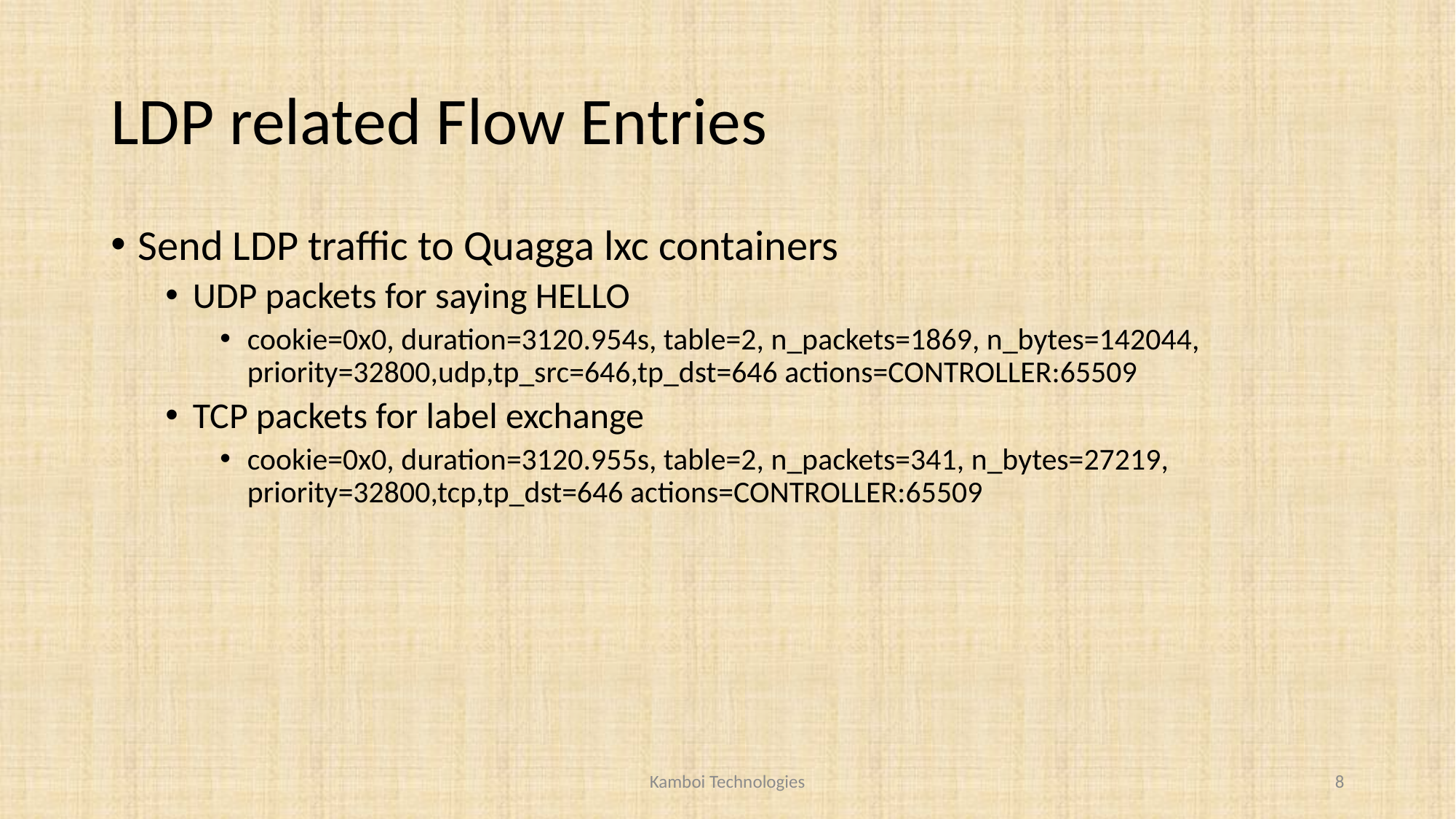

# LDP related Flow Entries
Send LDP traffic to Quagga lxc containers
UDP packets for saying HELLO
cookie=0x0, duration=3120.954s, table=2, n_packets=1869, n_bytes=142044, priority=32800,udp,tp_src=646,tp_dst=646 actions=CONTROLLER:65509
TCP packets for label exchange
cookie=0x0, duration=3120.955s, table=2, n_packets=341, n_bytes=27219, priority=32800,tcp,tp_dst=646 actions=CONTROLLER:65509
Kamboi Technologies
8